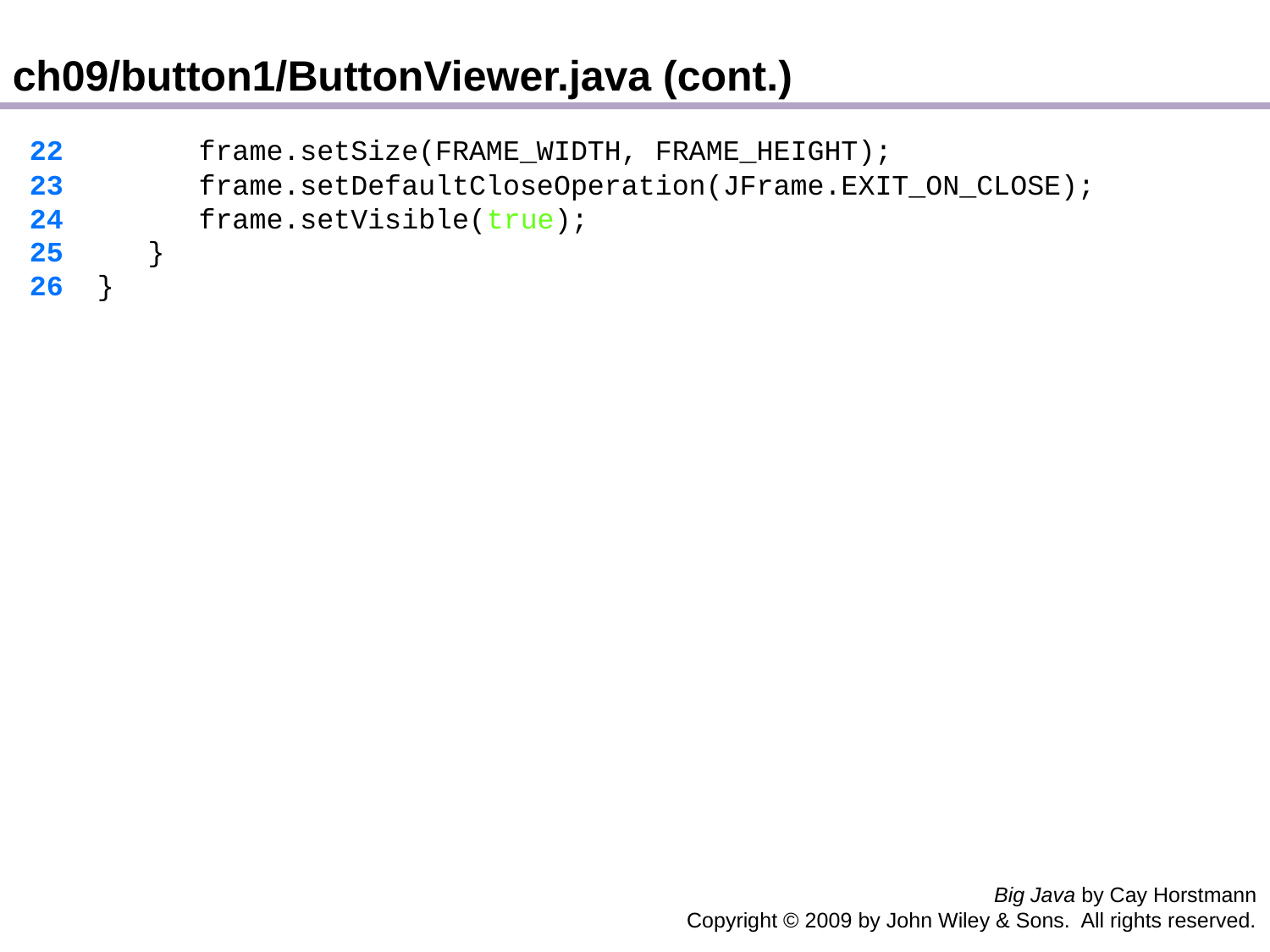

ch09/button1/ButtonViewer.java (cont.)
 22        frame.setSize(FRAME_WIDTH, FRAME_HEIGHT);
 23        frame.setDefaultCloseOperation(JFrame.EXIT_ON_CLOSE);
 24        frame.setVisible(true);
 25     }
 26  }
Big Java by Cay Horstmann
Copyright © 2009 by John Wiley & Sons.  All rights reserved.